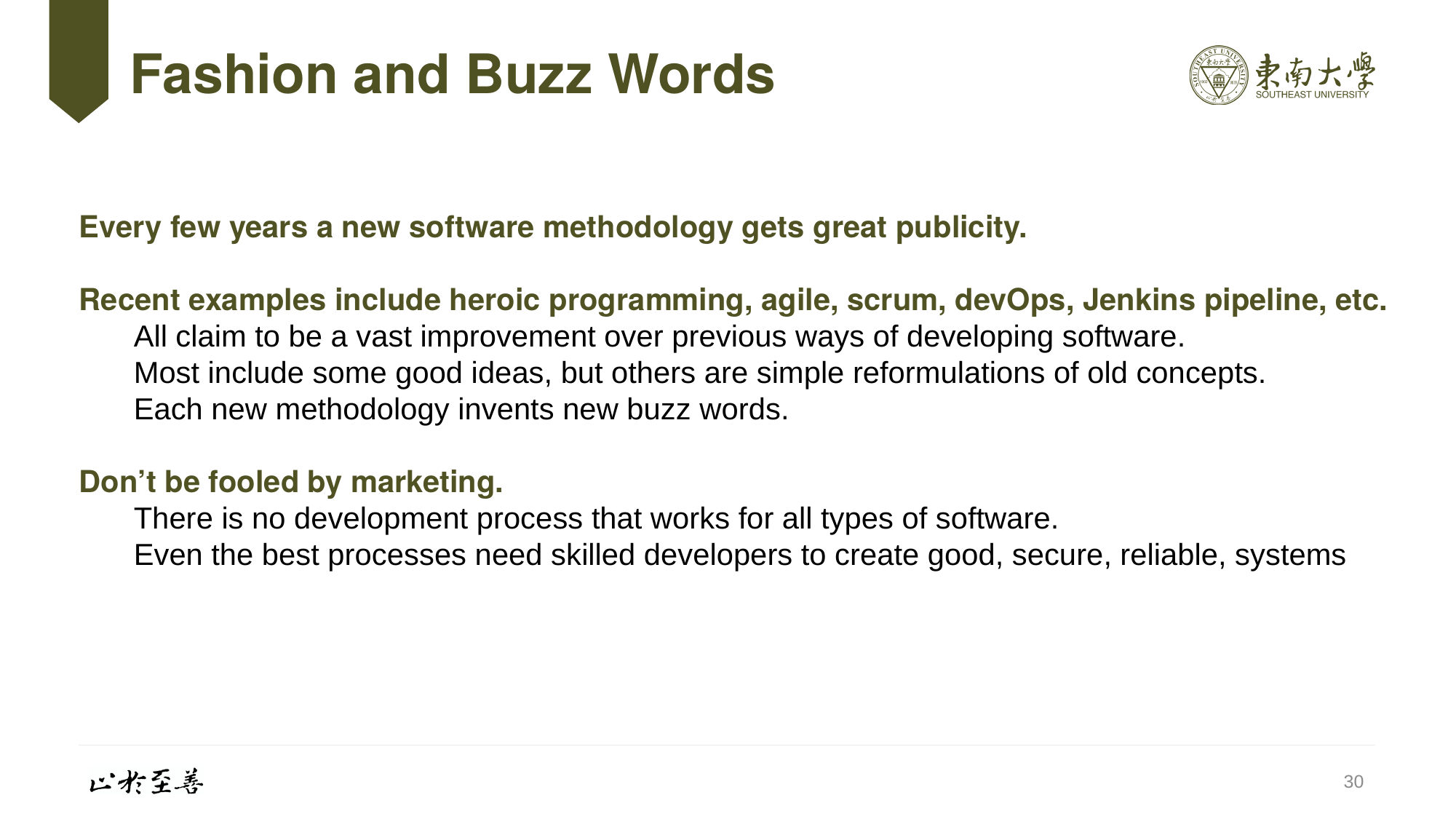

# Fashion and Buzz Words
Every few years a new software methodology gets great publicity.

Recent examples include heroic programming, agile, scrum, devOps, Jenkins pipeline, etc.
All claim to be a vast improvement over previous ways of developing software.
Most include some good ideas, but others are simple reformulations of old concepts.
Each new methodology invents new buzz words.

Don’t be fooled by marketing.
There is no development process that works for all types of software.
Even the best processes need skilled developers to create good, secure, reliable, systems

30